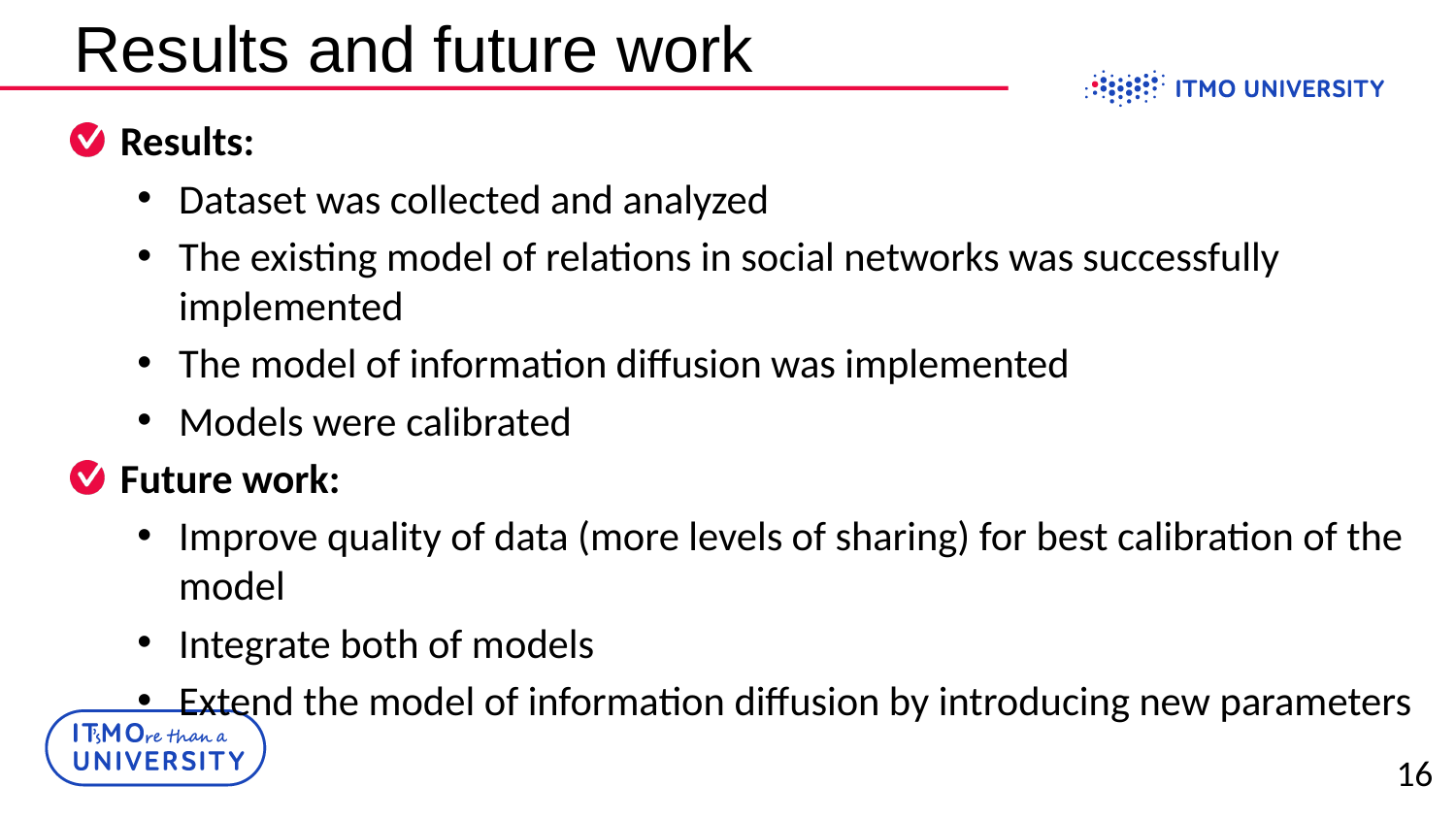

Results and future work
Results:
Dataset was collected and analyzed
The existing model of relations in social networks was successfully implemented
The model of information diffusion was implemented
Models were calibrated
Future work:
Improve quality of data (more levels of sharing) for best calibration of the model
Integrate both of models
Extend the model of information diffusion by introducing new parameters
16